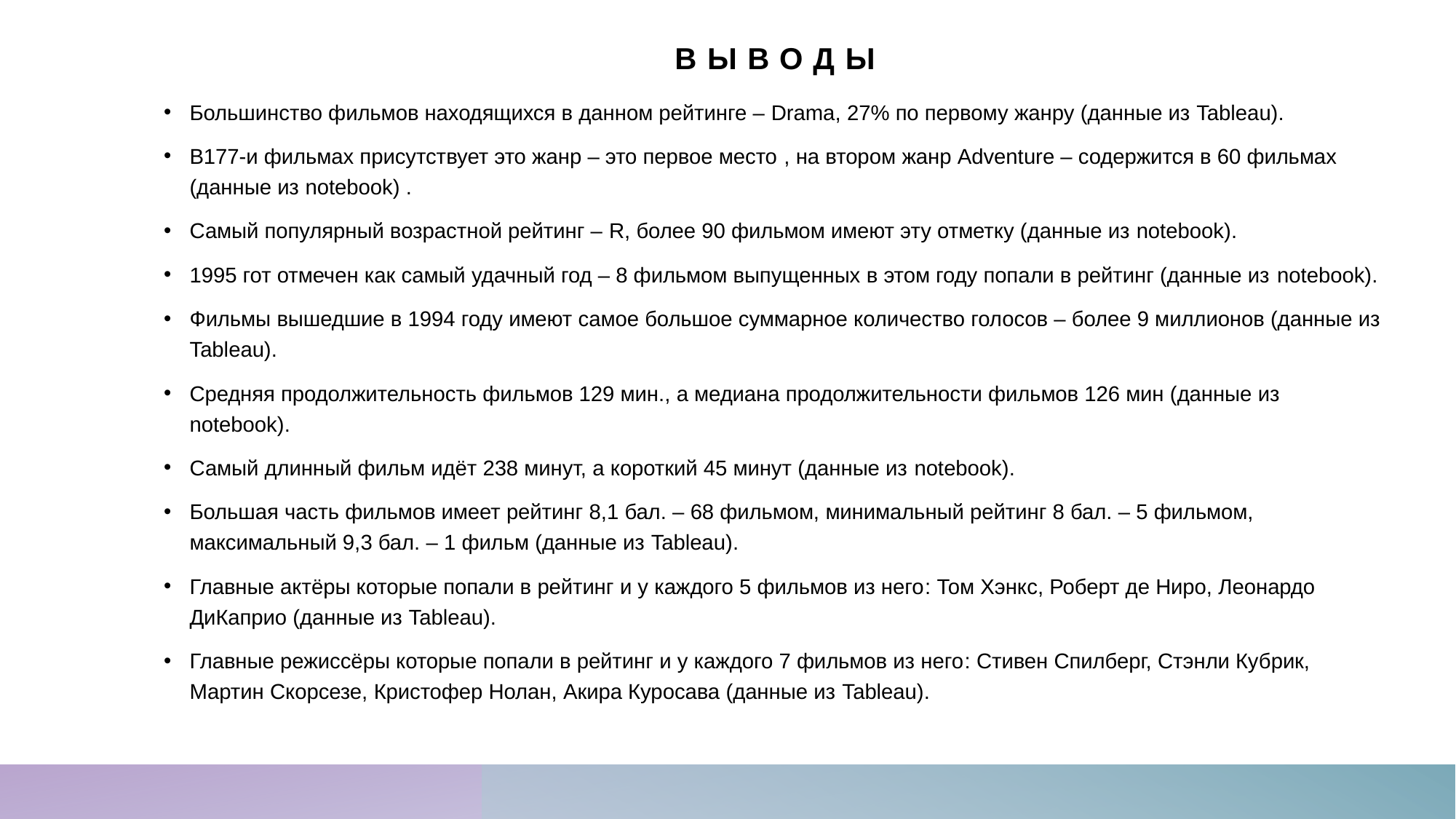

# Выводы
Большинство фильмов находящихся в данном рейтинге – Drama, 27% по первому жанру (данные из Tableau).
В177-и фильмах присутствует это жанр – это первое место , на втором жанр Adventure – содержится в 60 фильмах  (данные из notebook) .
Самый популярный возрастной рейтинг – R, более 90 фильмом имеют эту отметку (данные из notebook).
1995 гот отмечен как самый удачный год – 8 фильмом выпущенных в этом году попали в рейтинг (данные из notebook).
Фильмы вышедшие в 1994 году имеют самое большое суммарное количество голосов – более 9 миллионов (данные из Tableau).
Средняя продолжительность фильмов 129 мин., а медиана продолжительности фильмов 126 мин (данные из notebook).
Самый длинный фильм идёт 238 минут, а короткий 45 минут (данные из notebook).
Большая часть фильмов имеет рейтинг 8,1 бал. – 68 фильмом, минимальный рейтинг 8 бал. – 5 фильмом, максимальный 9,3 бал. – 1 фильм (данные из Tableau).
Главные актёры которые попали в рейтинг и у каждого 5 фильмов из него: Том Хэнкс, Роберт де Ниро, Леонардо ДиКаприо (данные из Tableau).
Главные режиссёры которые попали в рейтинг и у каждого 7 фильмов из него: Стивен Спилберг, Стэнли Кубрик, Мартин Скорсезе, Кристофер Нолан, Акира Куросава (данные из Tableau).